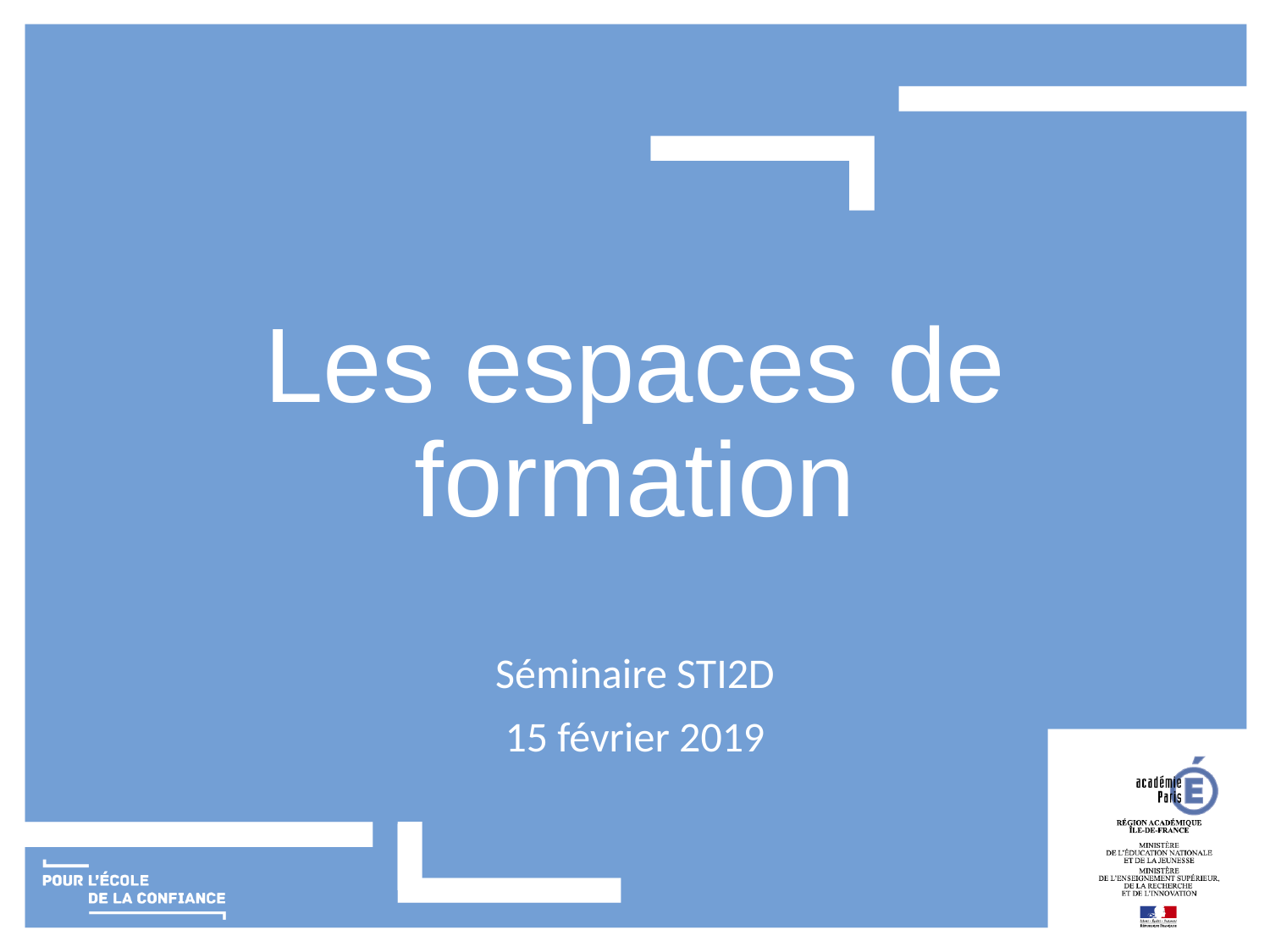

# Les espaces de formation
Séminaire STI2D
15 février 2019